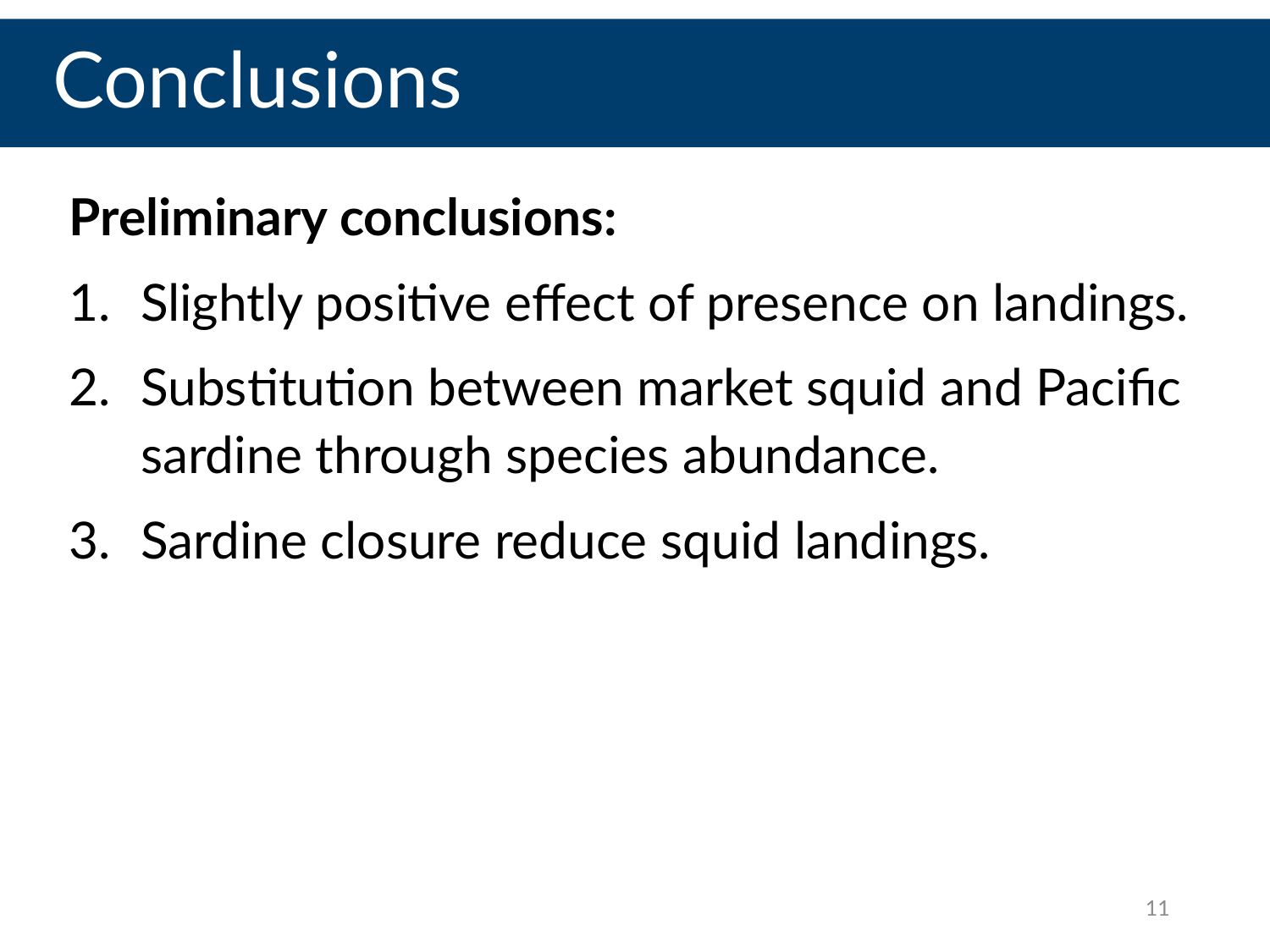

# Conclusions
Preliminary conclusions:
Slightly positive effect of presence on landings.
Substitution between market squid and Pacific sardine through species abundance.
Sardine closure reduce squid landings.

11